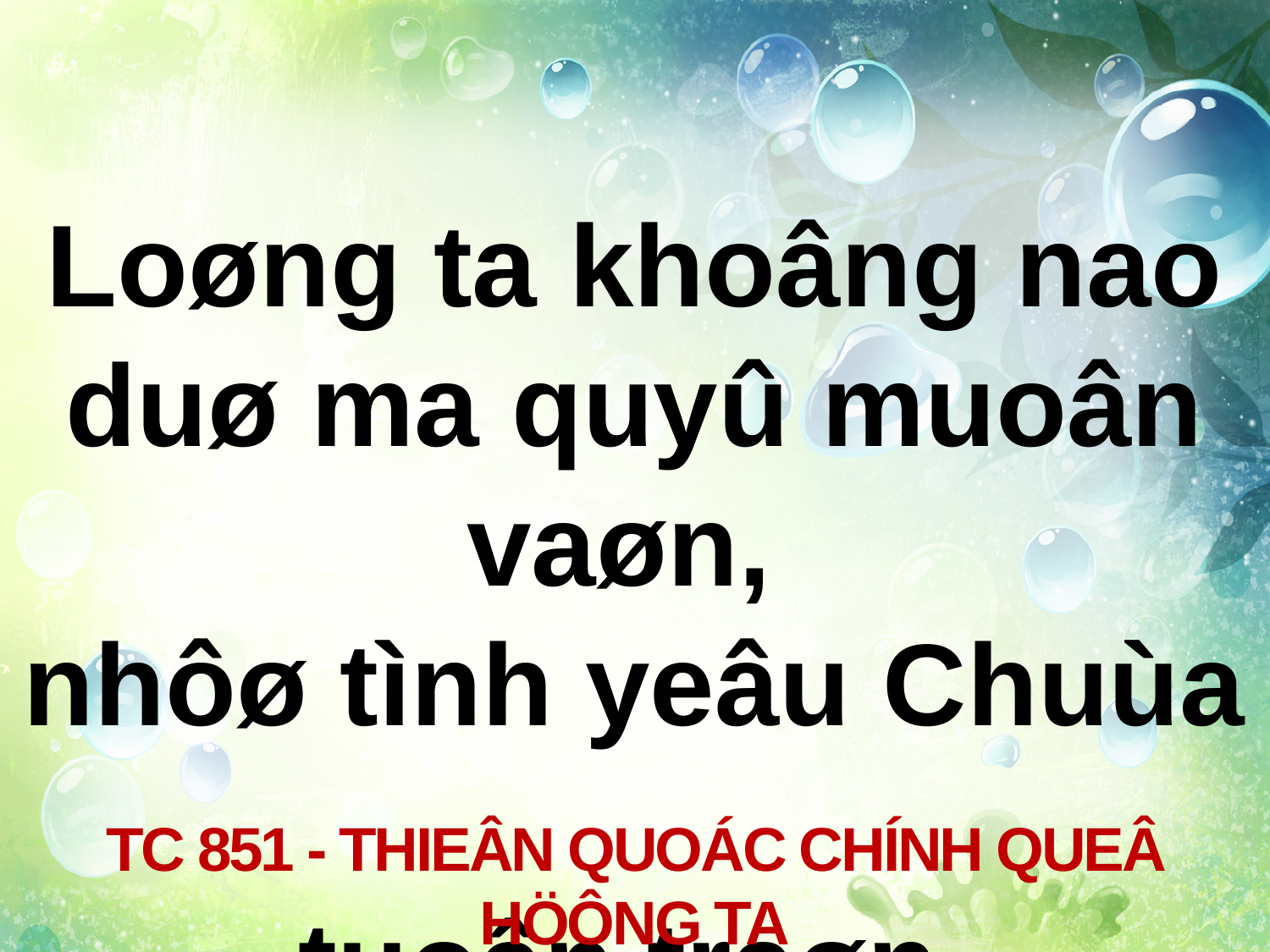

Loøng ta khoâng nao duø ma quyû muoân vaøn,
nhôø tình yeâu Chuùa
tuoân traøn.
TC 851 - THIEÂN QUOÁC CHÍNH QUEÂ HÖÔNG TA